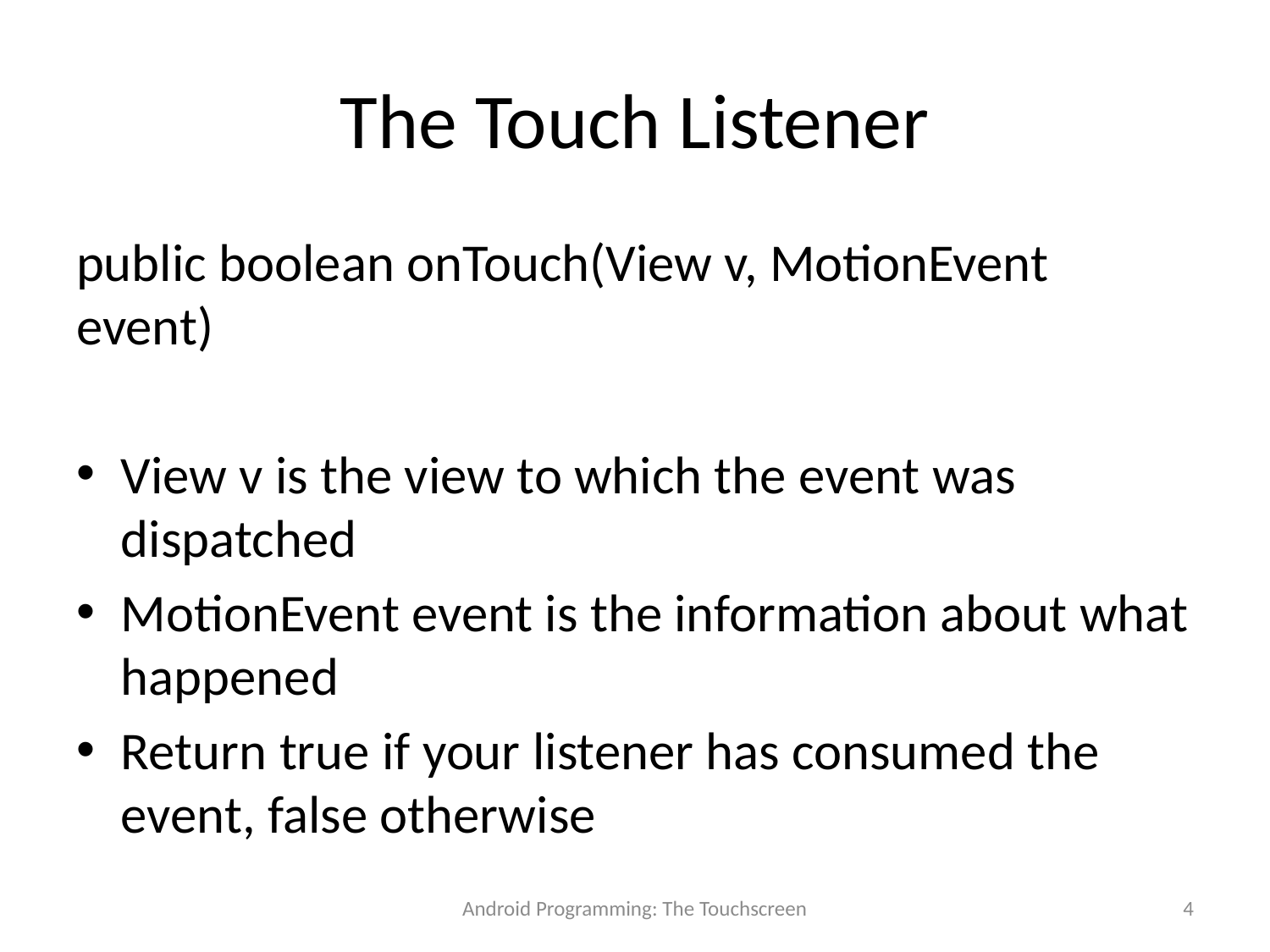

# The Touch Listener
public boolean onTouch(View v, MotionEvent event)

View v is the view to which the event was dispatched
MotionEvent event is the information about what happened
Return true if your listener has consumed the event, false otherwise
Android Programming: The Touchscreen
4